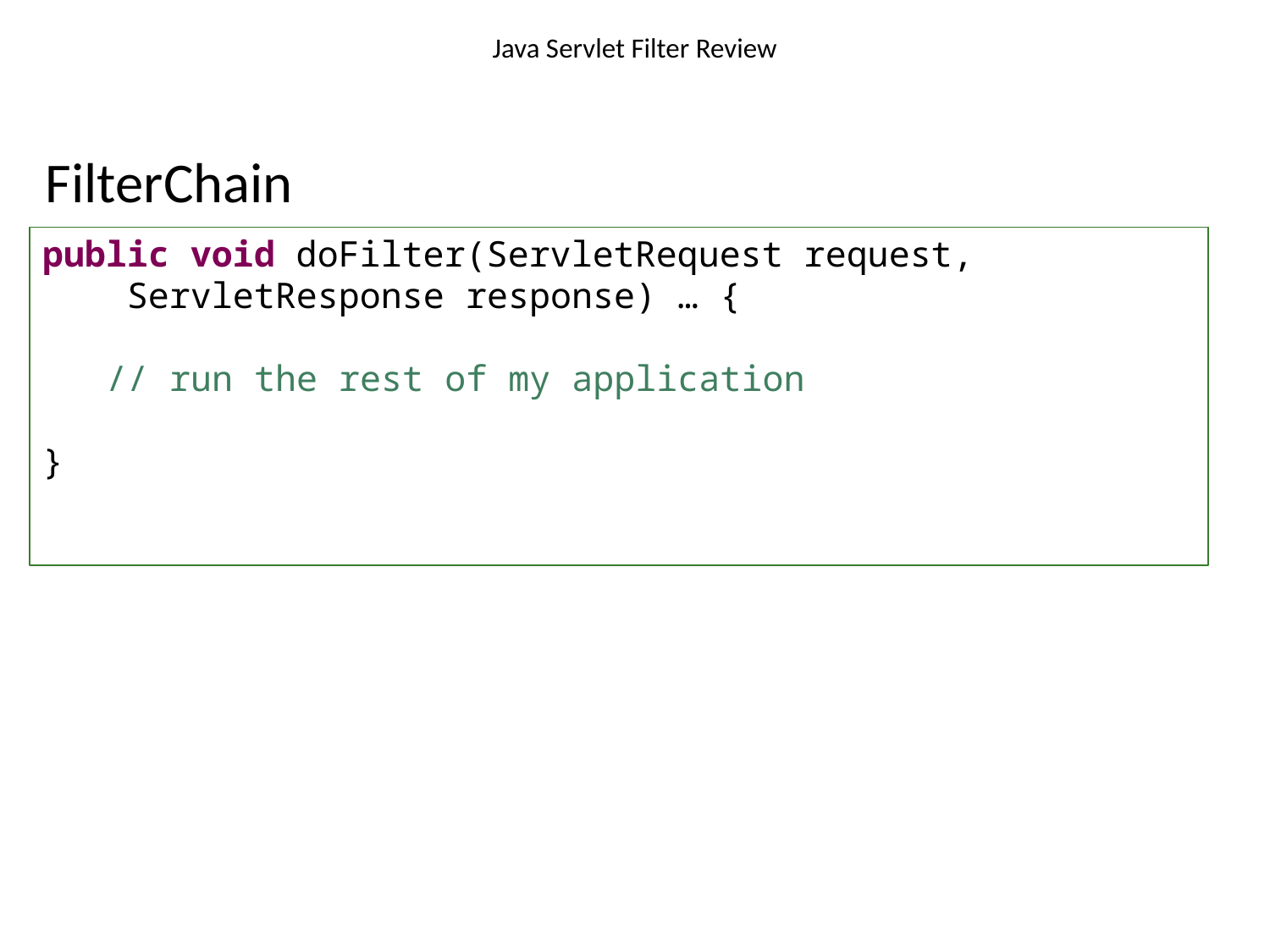

# Java Servlet Filter Review
FilterChain

public void doFilter(ServletRequest request,
    ServletResponse response) … {

   // run the rest of my application
}